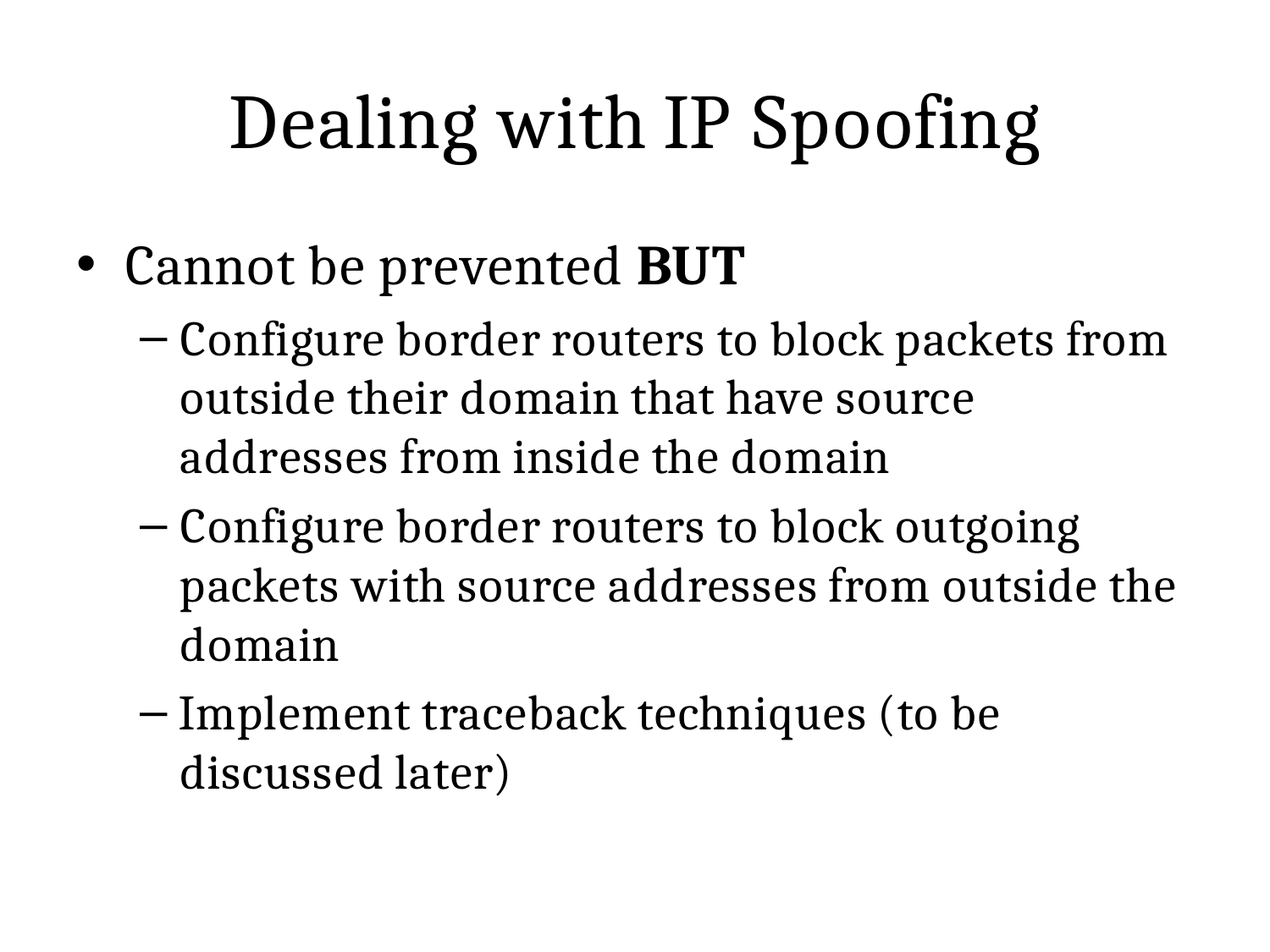

# Dealing with IP Spoofing
Cannot be prevented BUT
Configure border routers to block packets from outside their domain that have source addresses from inside the domain
Configure border routers to block outgoing packets with source addresses from outside the domain
Implement traceback techniques (to be discussed later)